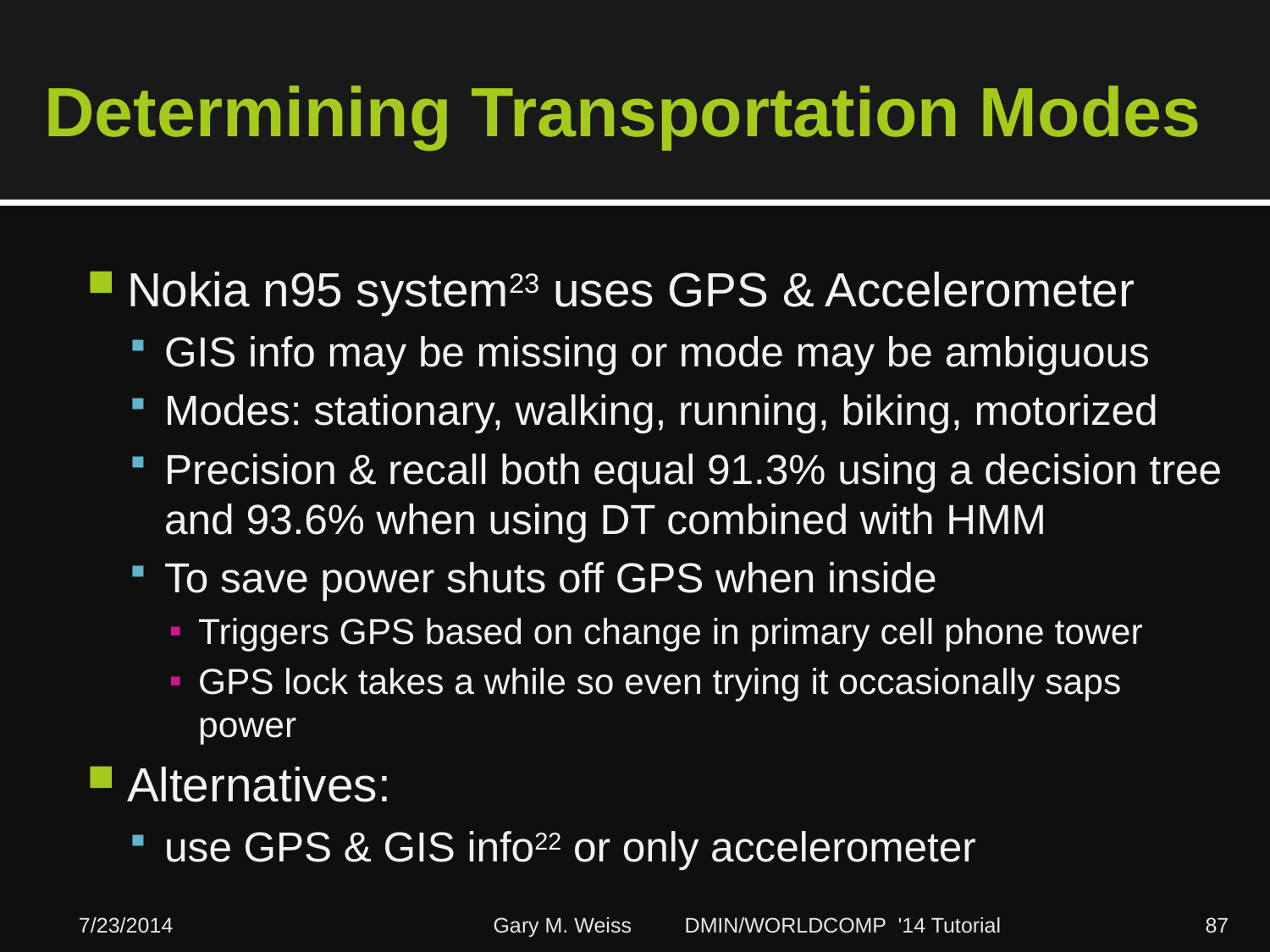

# Determining Transportation Modes
Nokia n95 system23 uses GPS & Accelerometer
GIS info may be missing or mode may be ambiguous
Modes: stationary, walking, running, biking, motorized
Precision & recall both equal 91.3% using a decision tree and 93.6% when using DT combined with HMM
To save power shuts off GPS when inside
Triggers GPS based on change in primary cell phone tower
GPS lock takes a while so even trying it occasionally saps power
Alternatives:
use GPS & GIS info22 or only accelerometer

7/23/2014
Gary M. Weiss         DMIN/WORLDCOMP  '14 Tutorial
87